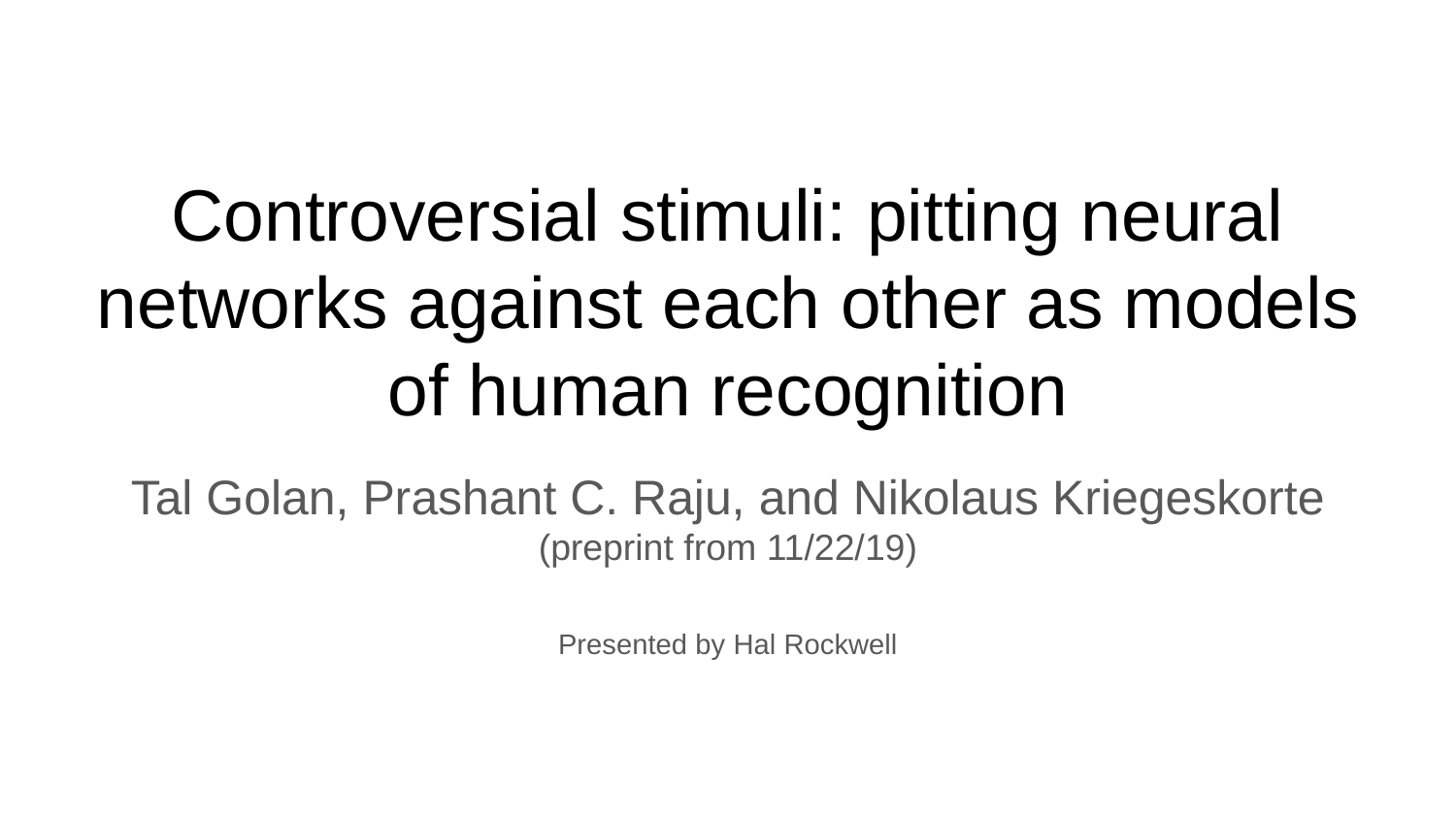

# Controversial stimuli: pitting neural networks against each other as models of human recognition
Tal Golan, Prashant C. Raju, and Nikolaus Kriegeskorte
(preprint from 11/22/19)

Presented by Hal Rockwell